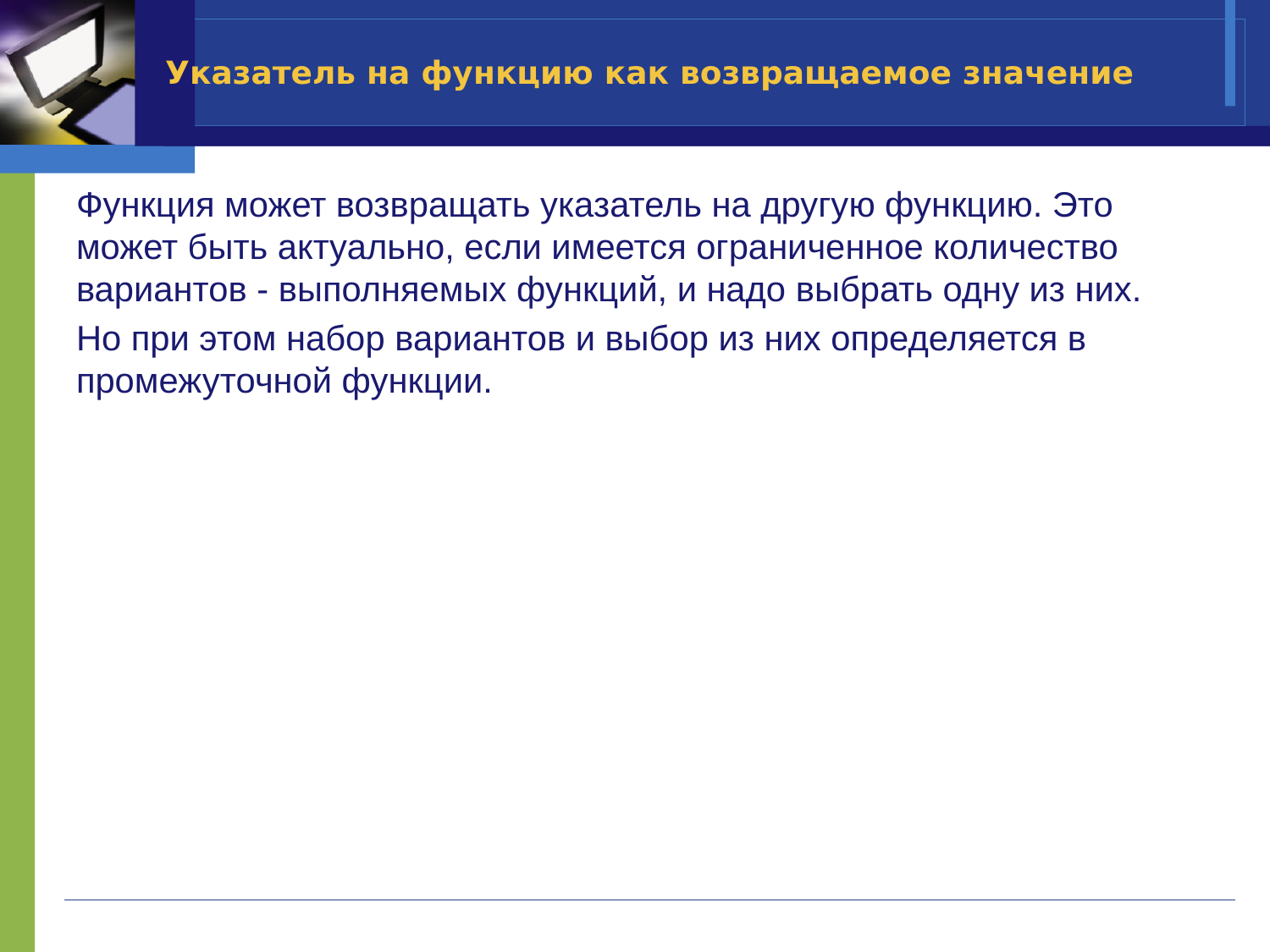

# Указатель на функцию как возвращаемое значение
Функция может возвращать указатель на другую функцию. Это может быть актуально, если имеется ограниченное количество вариантов - выполняемых функций, и надо выбрать одну из них.
Но при этом набор вариантов и выбор из них определяется в промежуточной функции.